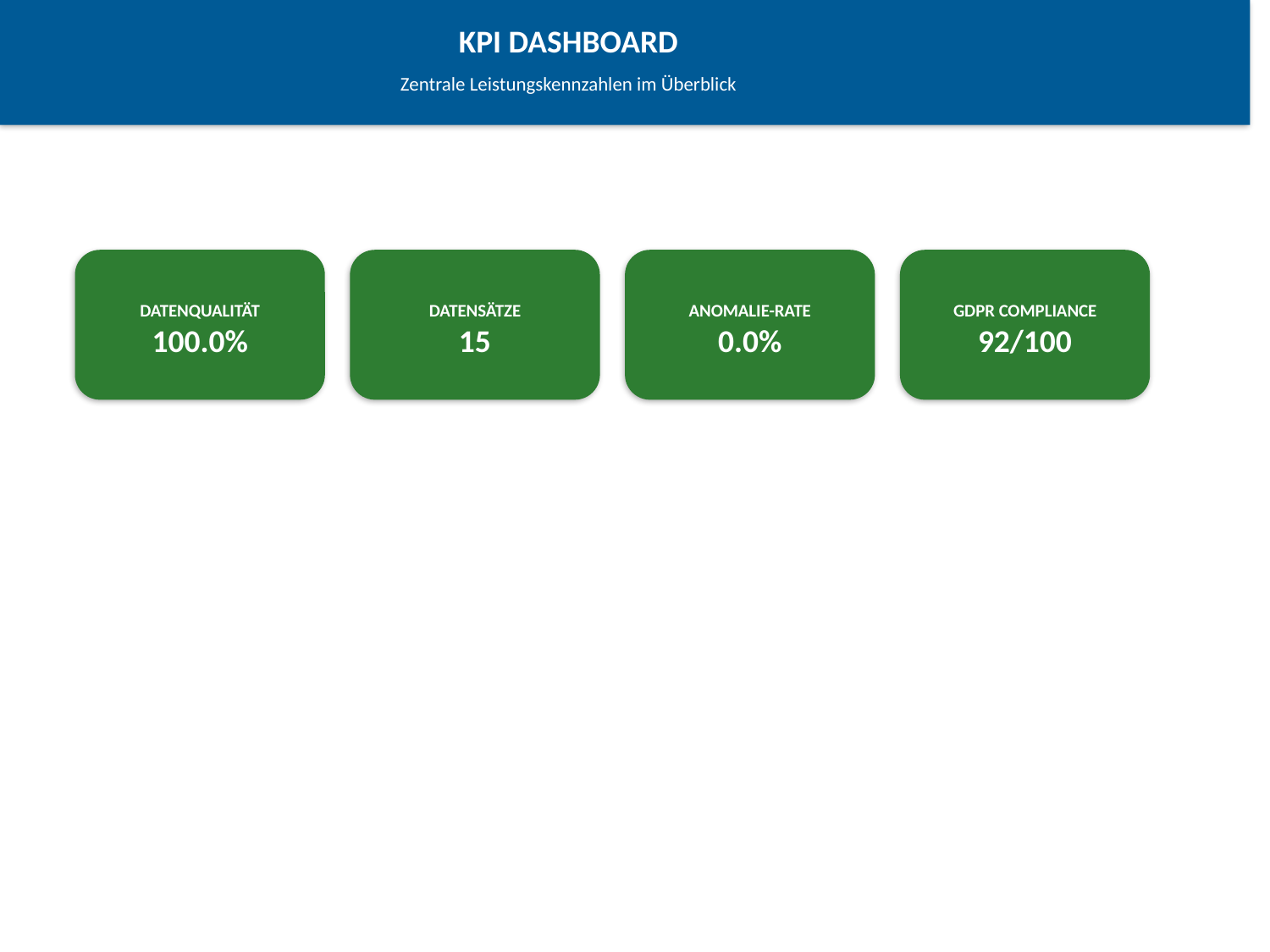

KPI DASHBOARD
Zentrale Leistungskennzahlen im Überblick
DATENQUALITÄT
100.0%
DATENSÄTZE
15
ANOMALIE-RATE
0.0%
GDPR COMPLIANCE
92/100